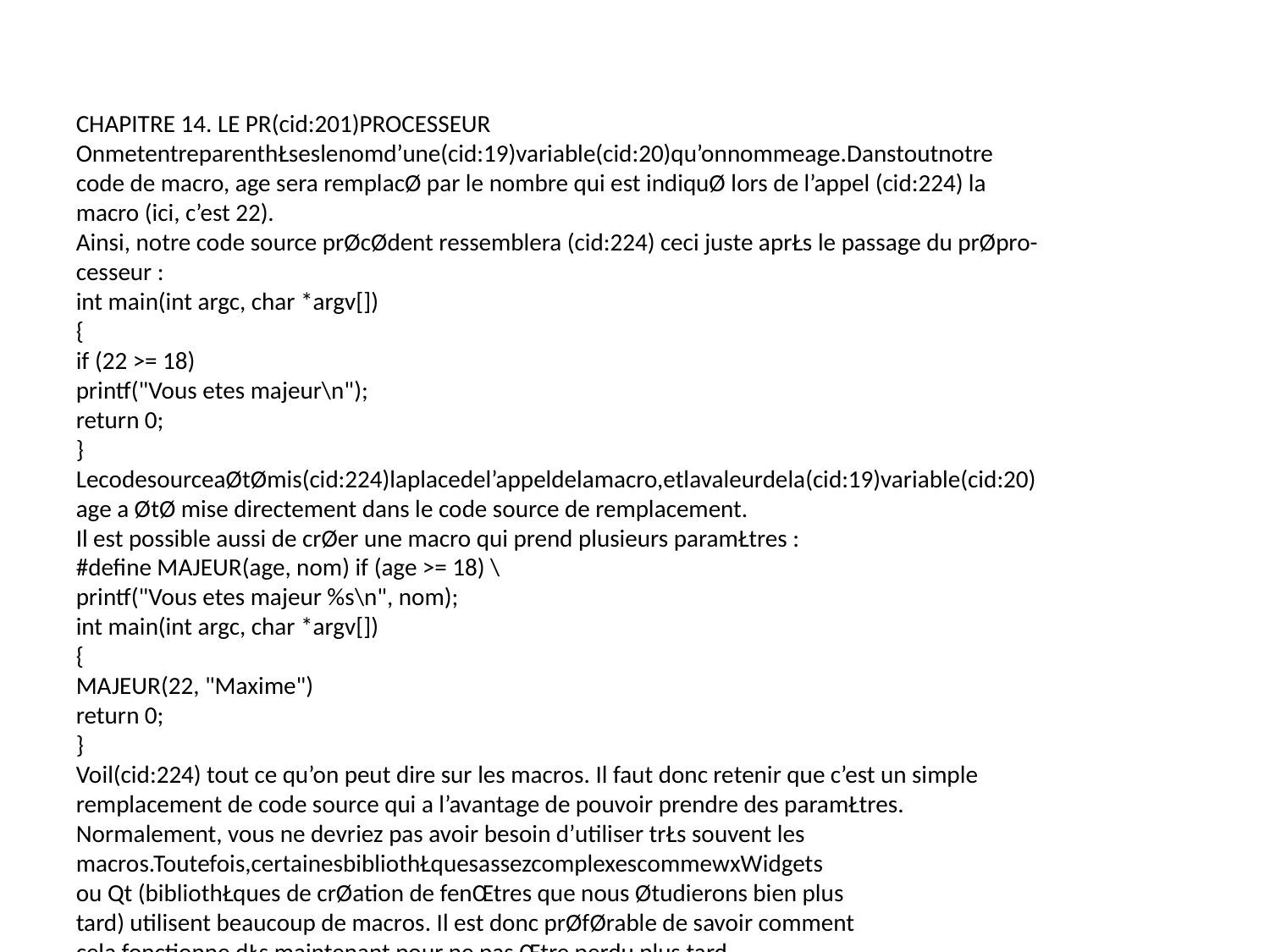

CHAPITRE 14. LE PR(cid:201)PROCESSEUR
OnmetentreparenthŁseslenomd’une(cid:19)variable(cid:20)qu’onnommeage.Danstoutnotre
code de macro, age sera remplacØ par le nombre qui est indiquØ lors de l’appel (cid:224) la
macro (ici, c’est 22).
Ainsi, notre code source prØcØdent ressemblera (cid:224) ceci juste aprŁs le passage du prØpro-
cesseur :
int main(int argc, char *argv[])
{
if (22 >= 18)
printf("Vous etes majeur\n");
return 0;
}
LecodesourceaØtØmis(cid:224)laplacedel’appeldelamacro,etlavaleurdela(cid:19)variable(cid:20)
age a ØtØ mise directement dans le code source de remplacement.
Il est possible aussi de crØer une macro qui prend plusieurs paramŁtres :
#define MAJEUR(age, nom) if (age >= 18) \
printf("Vous etes majeur %s\n", nom);
int main(int argc, char *argv[])
{
MAJEUR(22, "Maxime")
return 0;
}
Voil(cid:224) tout ce qu’on peut dire sur les macros. Il faut donc retenir que c’est un simple
remplacement de code source qui a l’avantage de pouvoir prendre des paramŁtres.
Normalement, vous ne devriez pas avoir besoin d’utiliser trŁs souvent les
macros.Toutefois,certainesbibliothŁquesassezcomplexescommewxWidgets
ou Qt (bibliothŁques de crØation de fenŒtres que nous Øtudierons bien plus
tard) utilisent beaucoup de macros. Il est donc prØfØrable de savoir comment
cela fonctionne dŁs maintenant pour ne pas Œtre perdu plus tard.
Les conditions
Tenez-vous bien : il est possible de rØaliser des conditions en langage prØprocesseur!
Voici comment cela fonctionne :
#if condition
/* Code source (cid:224) compiler si la condition est vraie */
196